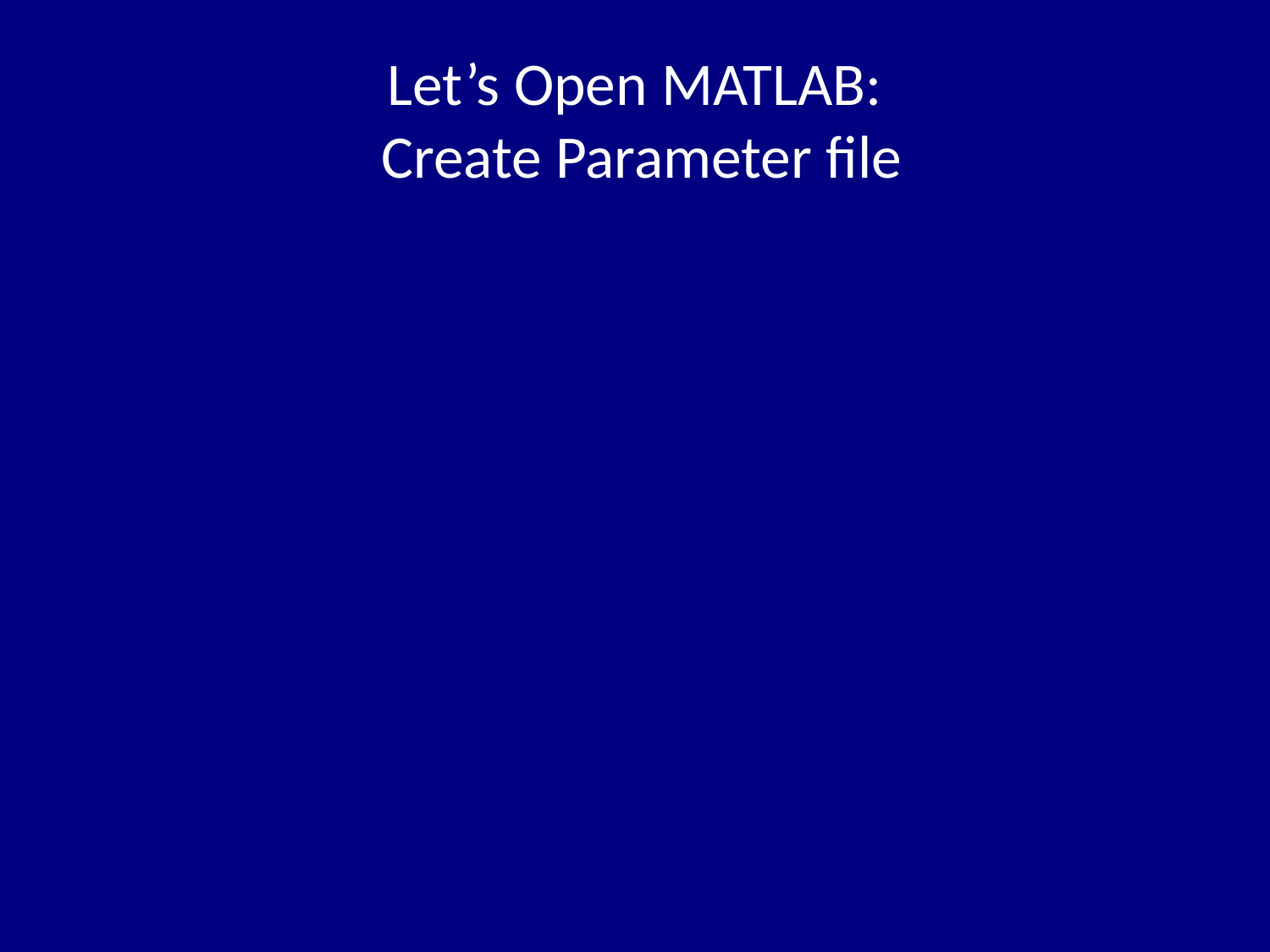

# Let’s Open MATLAB: Create Parameter file